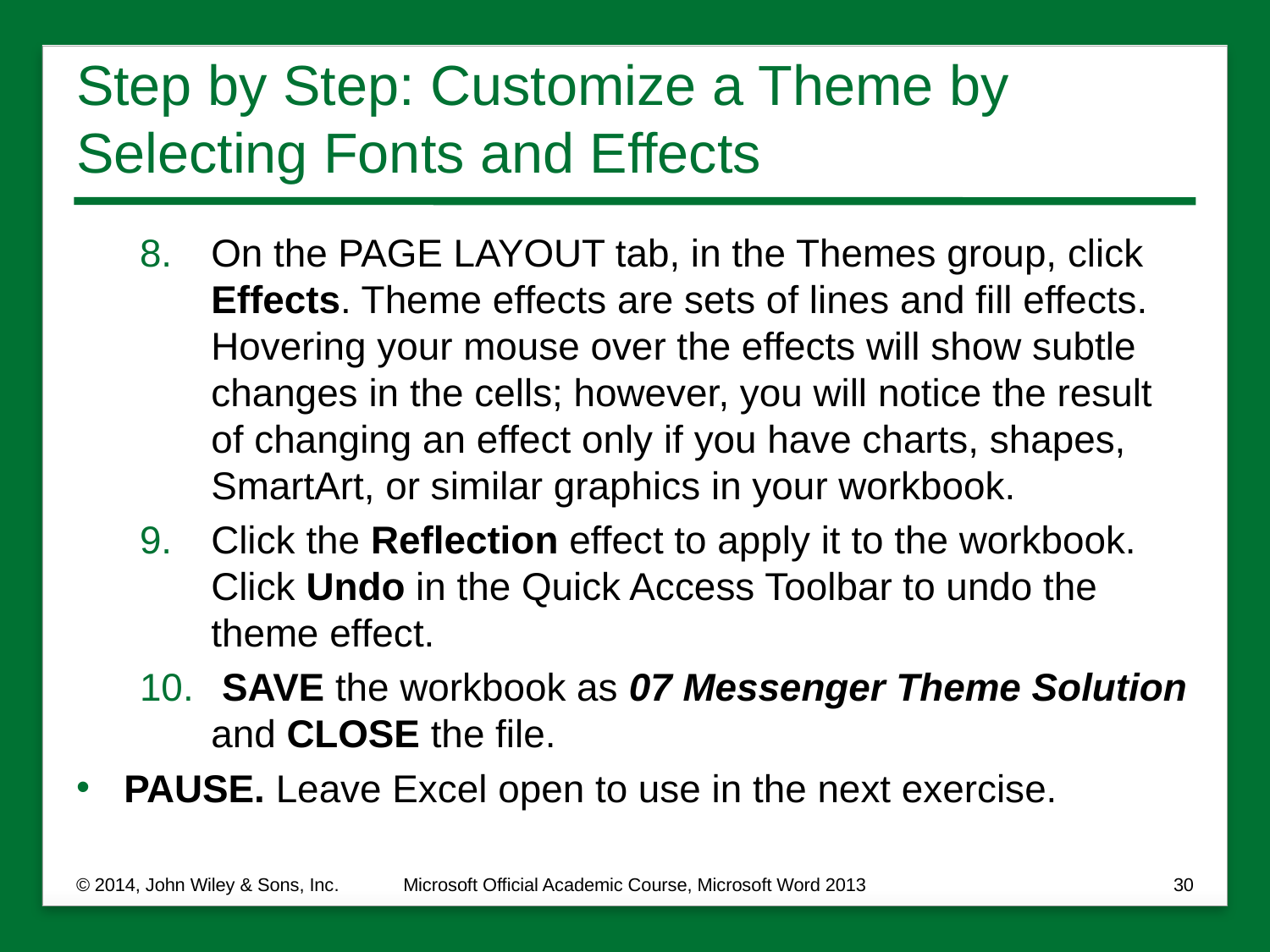

# Step by Step: Customize a Theme by Selecting Fonts and Effects
On the PAGE LAYOUT tab, in the Themes group, click Effects. Theme effects are sets of lines and fill effects. Hovering your mouse over the effects will show subtle changes in the cells; however, you will notice the result of changing an effect only if you have charts, shapes, SmartArt, or similar graphics in your workbook.
Click the Reflection effect to apply it to the workbook. Click Undo in the Quick Access Toolbar to undo the theme effect.
 SAVE the workbook as 07 Messenger Theme Solution and CLOSE the file.
PAUSE. Leave Excel open to use in the next exercise.
© 2014, John Wiley & Sons, Inc.
Microsoft Official Academic Course, Microsoft Word 2013
30